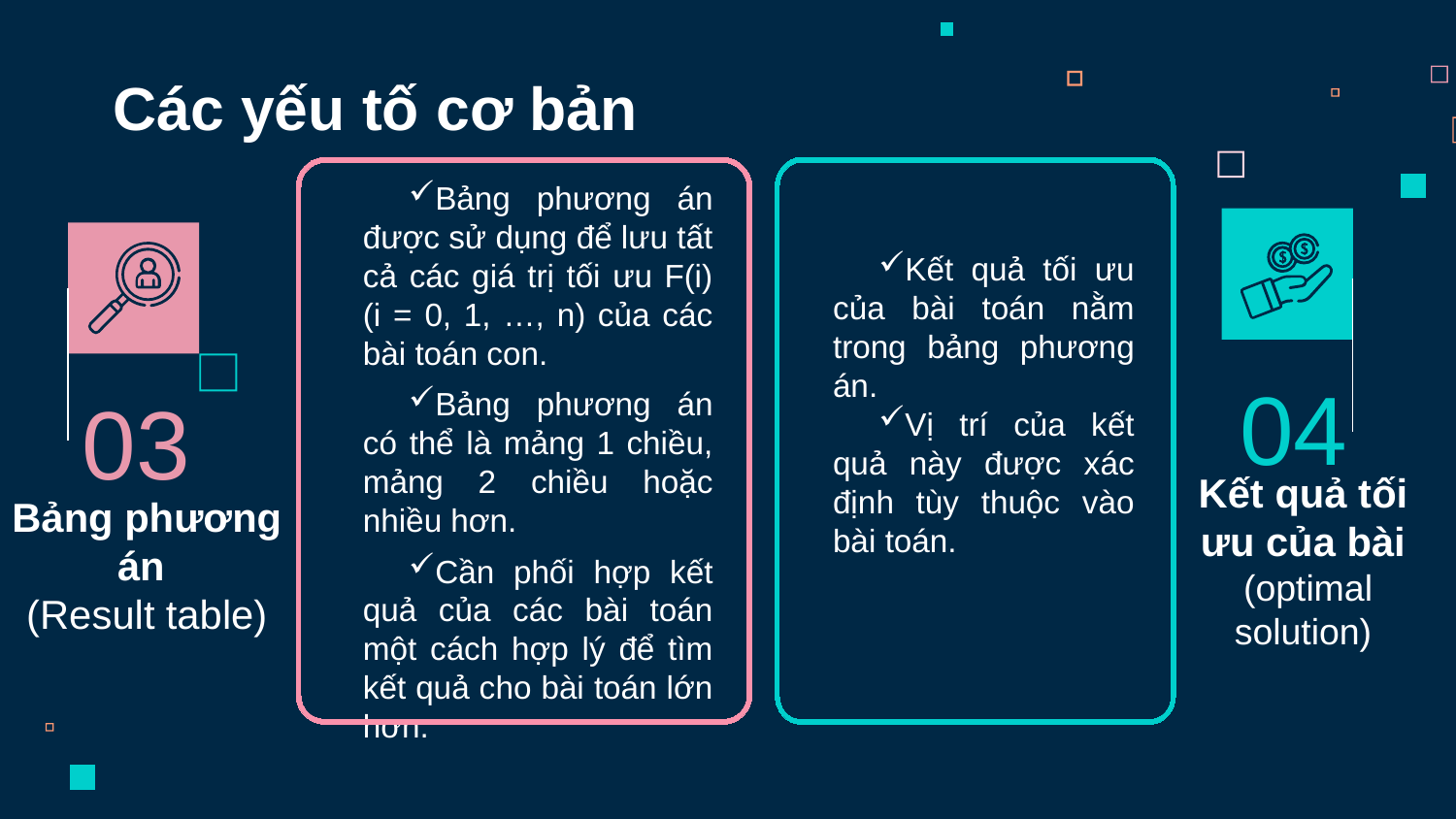

Các yếu tố cơ bản

Bảng phương án được sử dụng để lưu tất cả các giá trị tối ưu F(i) (i = 0, 1, …, n) của các bài toán con.
Bảng phương án có thể là mảng 1 chiều, mảng 2 chiều hoặc nhiều hơn.
Cần phối hợp kết quả của các bài toán một cách hợp lý để tìm kết quả cho bài toán lớn hơn.

Kết quả tối ưu của bài toán nằm trong bảng phương án.
Vị trí của kết quả này được xác định tùy thuộc vào bài toán.

04
03
# Bảng phương án (Result table)
Kết quả tối ưu của bài
 (optimal solution)